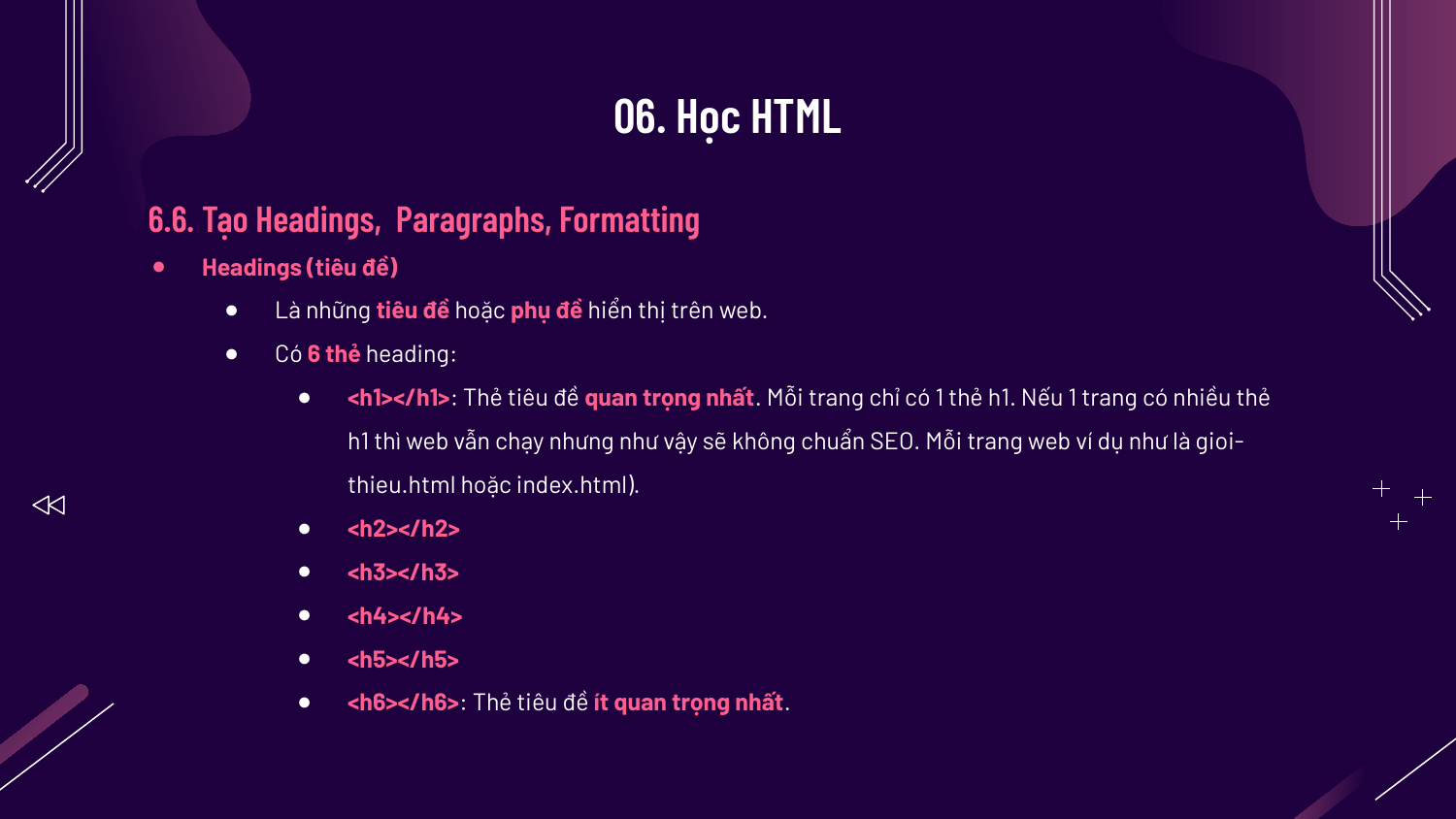

# 06. Học HTML
6.6. Tạo Headings,  Paragraphs, Formatting
Headings (tiêu đề)
Là những tiêu đề hoặc phụ đề hiển thị trên web.
Có 6 thẻ heading:
<h1></h1>: Thẻ tiêu đề quan trọng nhất. Mỗi trang chỉ có 1 thẻ h1. Nếu 1 trang có nhiều thẻ h1 thì web vẫn chạy nhưng như vậy sẽ không chuẩn SEO. Mỗi trang web ví dụ như là gioi-thieu.html hoặc index.html).
<h2></h2>
<h3></h3>
<h4></h4>
<h5></h5>
<h6></h6>: Thẻ tiêu đề ít quan trọng nhất.